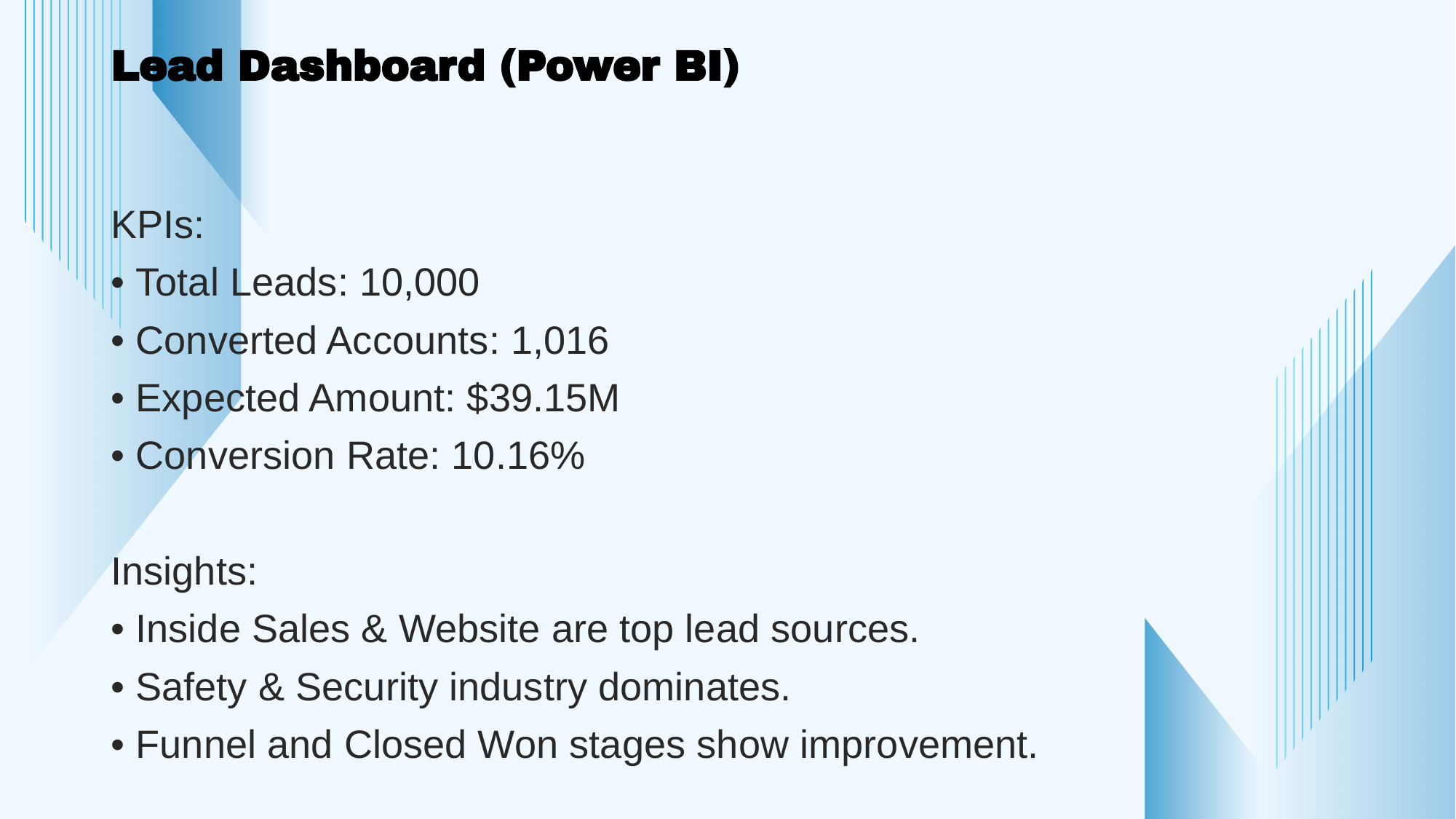

# Lead Dashboard (Power BI)

KPIs:
• Total Leads: 10,000
• Converted Accounts: 1,016
• Expected Amount: $39.15M
• Conversion Rate: 10.16%

Insights:
• Inside Sales & Website are top lead sources.
• Safety & Security industry dominates.
• Funnel and Closed Won stages show improvement.